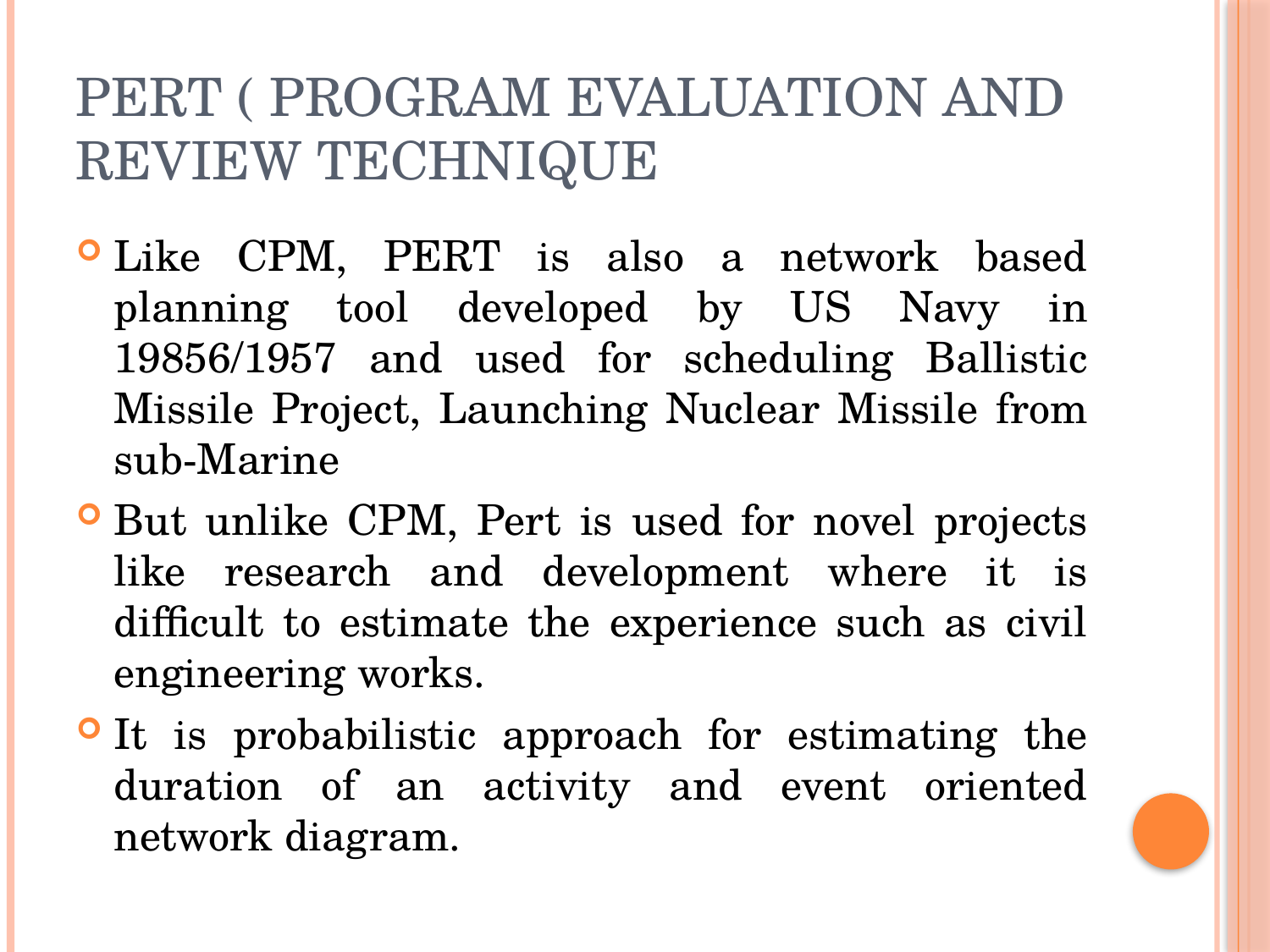

# PERT ( Program evaluation and Review Technique
Like CPM, PERT is also a network based planning tool developed by US Navy in 19856/1957 and used for scheduling Ballistic Missile Project, Launching Nuclear Missile from sub-Marine
But unlike CPM, Pert is used for novel projects like research and development where it is difficult to estimate the experience such as civil engineering works.
It is probabilistic approach for estimating the duration of an activity and event oriented network diagram.